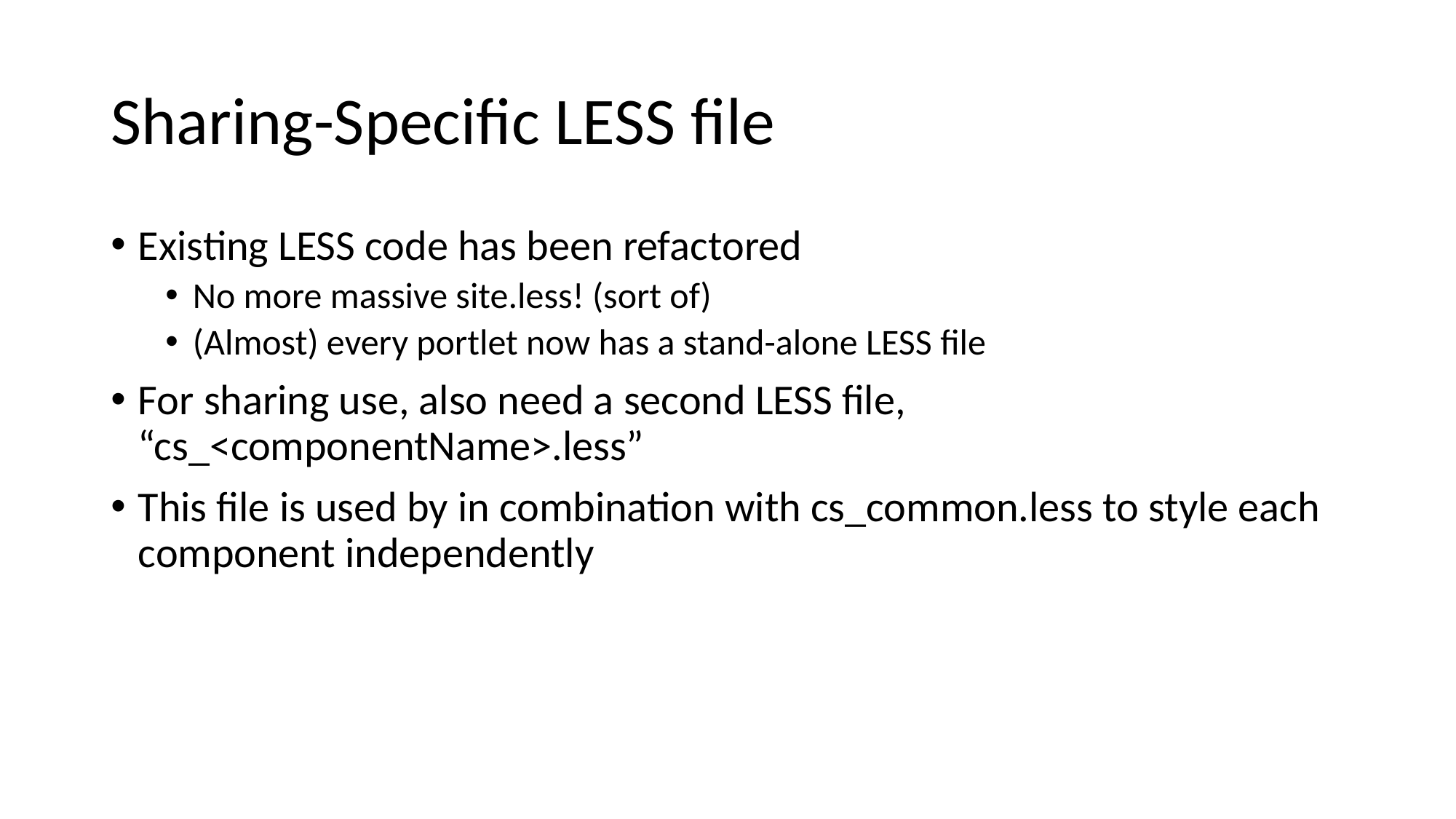

# Sharing-Specific LESS file
Existing LESS code has been refactored
No more massive site.less! (sort of)
(Almost) every portlet now has a stand-alone LESS file
For sharing use, also need a second LESS file, “cs_<componentName>.less”
This file is used by in combination with cs_common.less to style each component independently